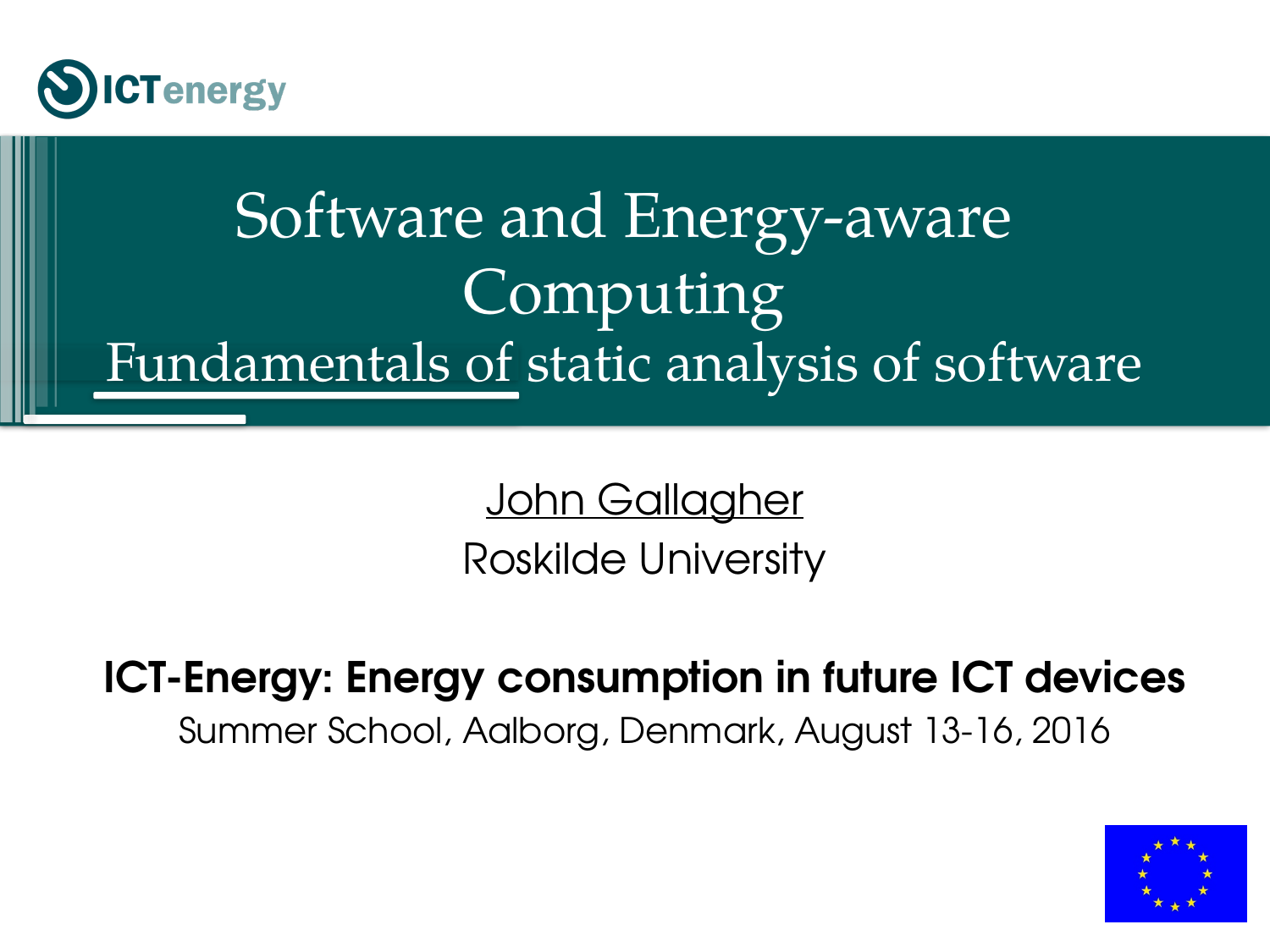

# Software and Energy-aware Computing Fundamentals of static analysis of software
John Gallagher
Roskilde University

ICT-Energy: Energy consumption in future ICT devices
Summer School, Aalborg, Denmark, August 13-16, 2016